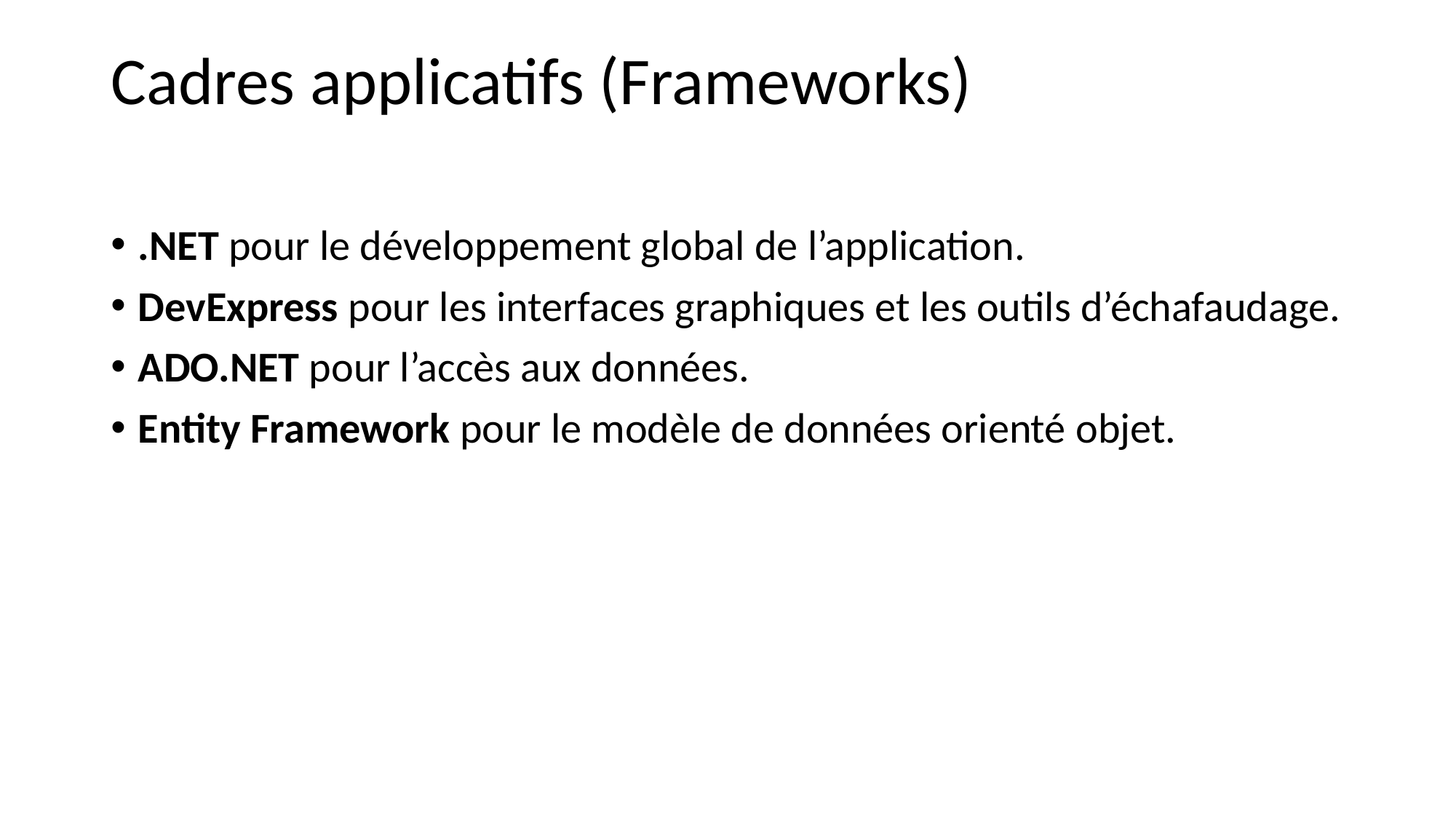

# Cadres applicatifs (Frameworks)
.NET pour le développement global de l’application.
DevExpress pour les interfaces graphiques et les outils d’échafaudage.
ADO.NET pour l’accès aux données.
Entity Framework pour le modèle de données orienté objet.